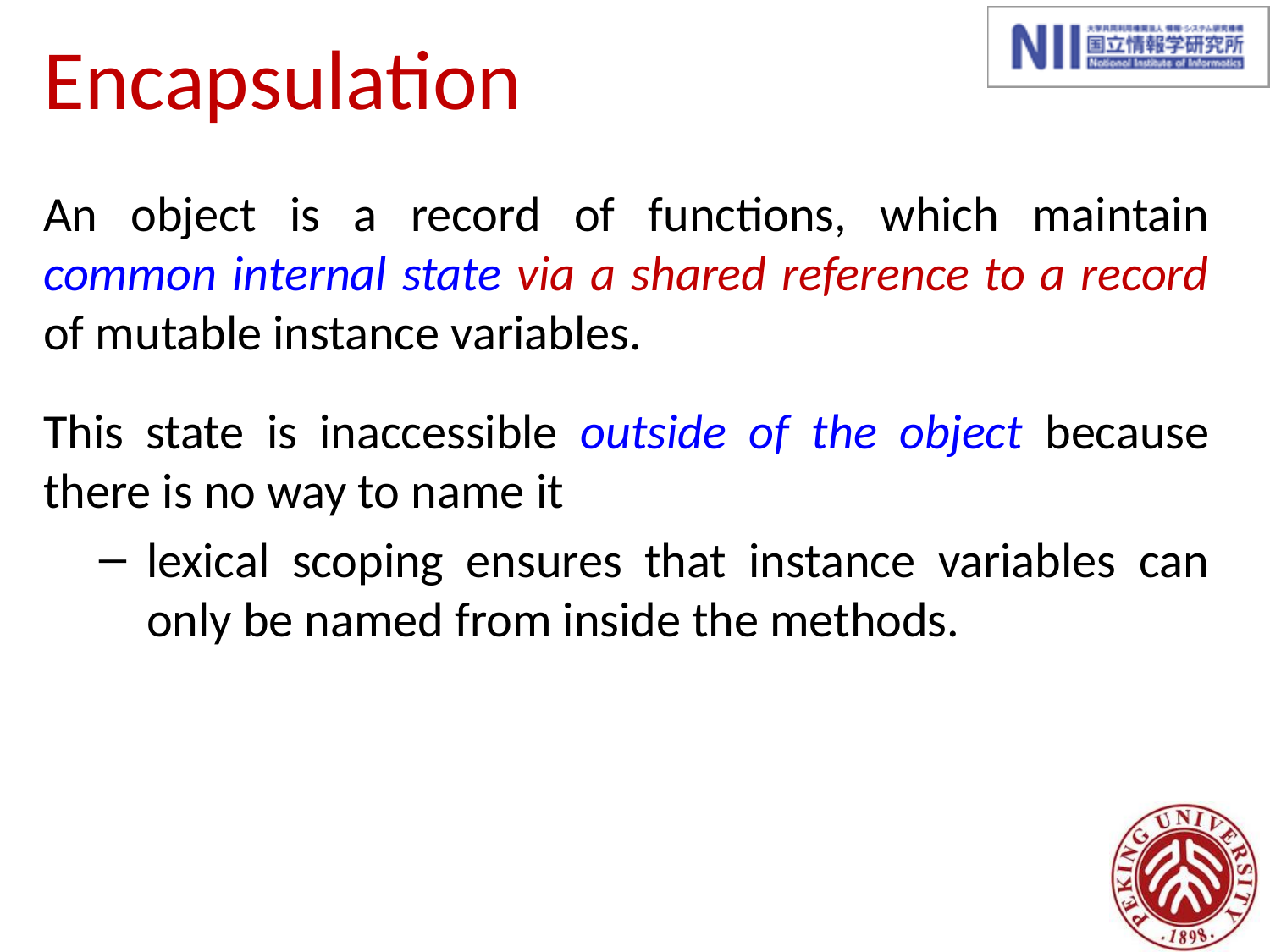

# Encapsulation
An object is a record of functions, which maintain common internal state via a shared reference to a record of mutable instance variables.

This state is inaccessible outside of the object because there is no way to name it
lexical scoping ensures that instance variables can only be named from inside the methods.